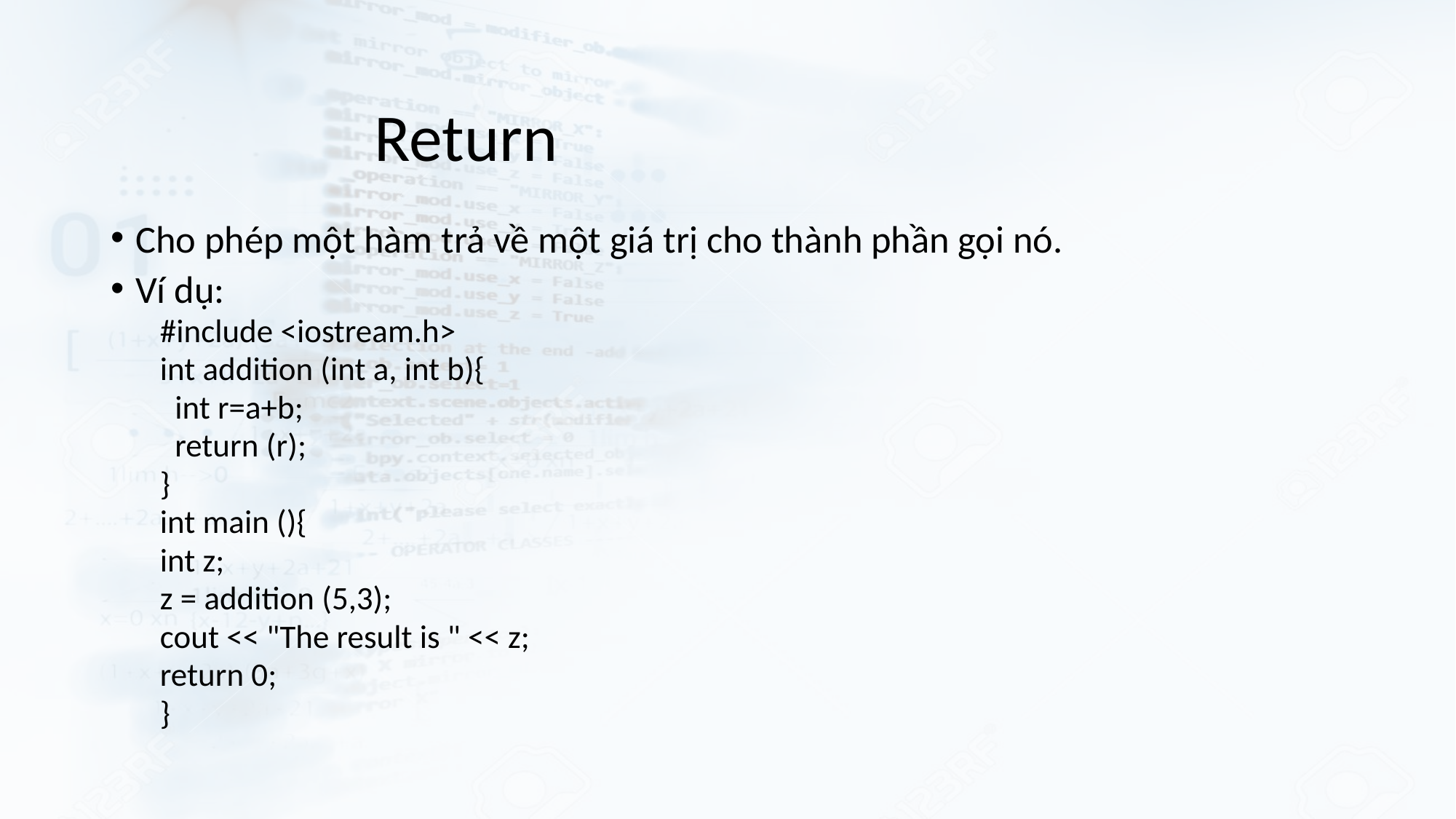

# Return
Cho phép một hàm trả về một giá trị cho thành phần gọi nó.
Ví dụ:
#include <iostream.h>
int addition (int a, int b){
  int r=a+b;
  return (r);
}
int main (){
int z;
z = addition (5,3);
cout << "The result is " << z;
return 0;
}